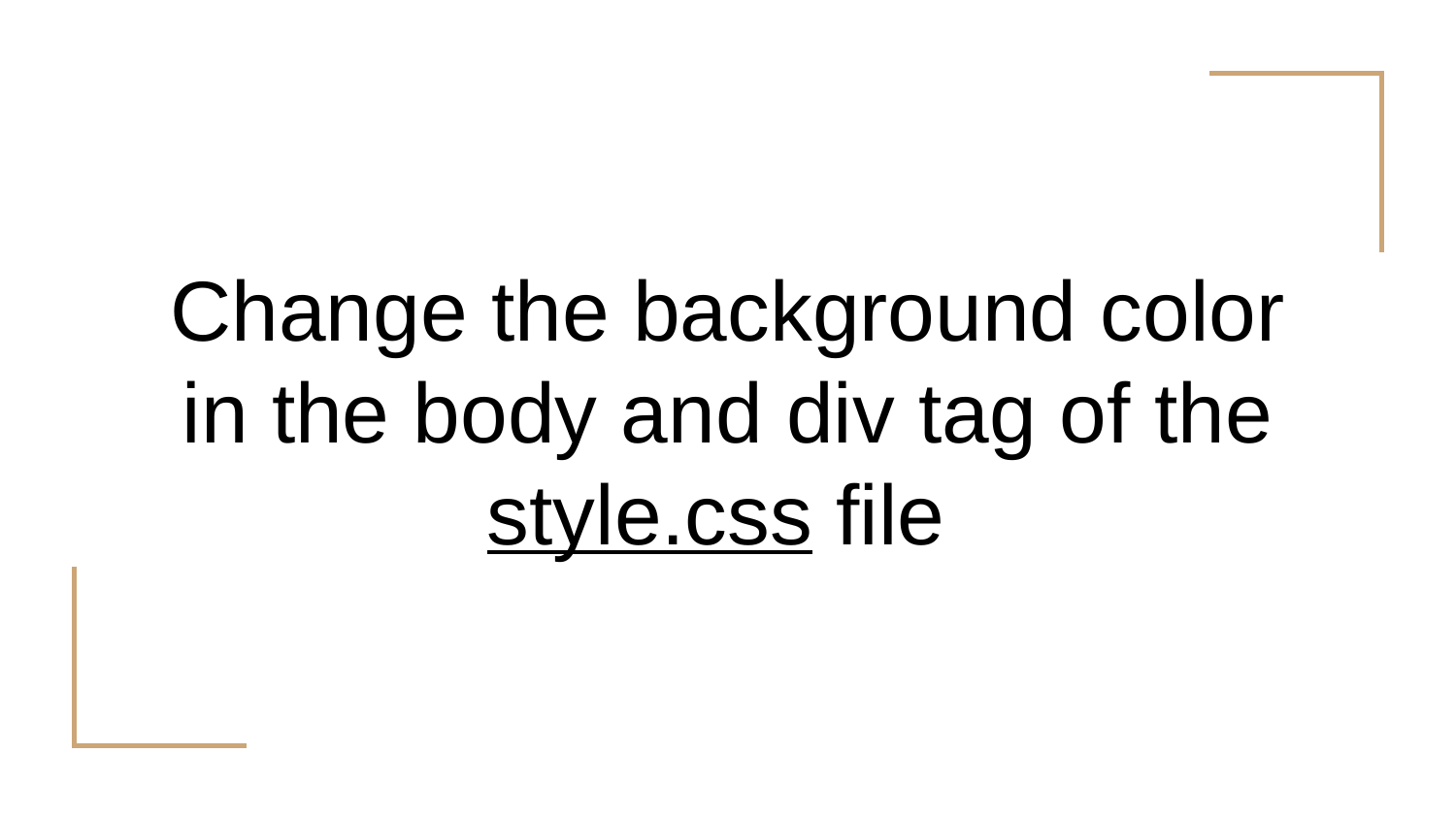

# Change the background color in the body and div tag of the style.css file